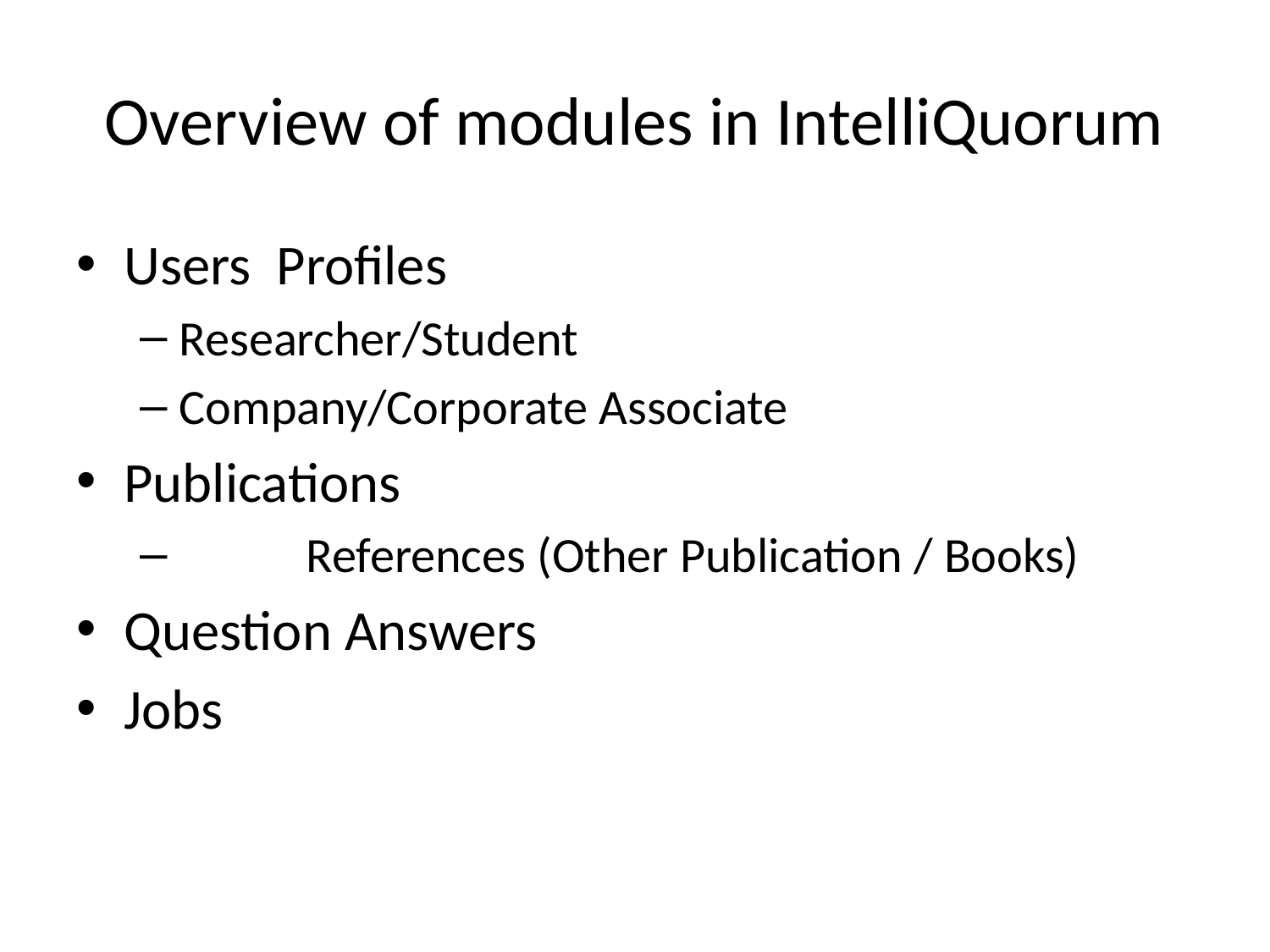

# Overview of modules in IntelliQuorum
Users  Profiles
Researcher/Student
Company/Corporate Associate
Publications
	References (Other Publication / Books)
Question Answers
Jobs